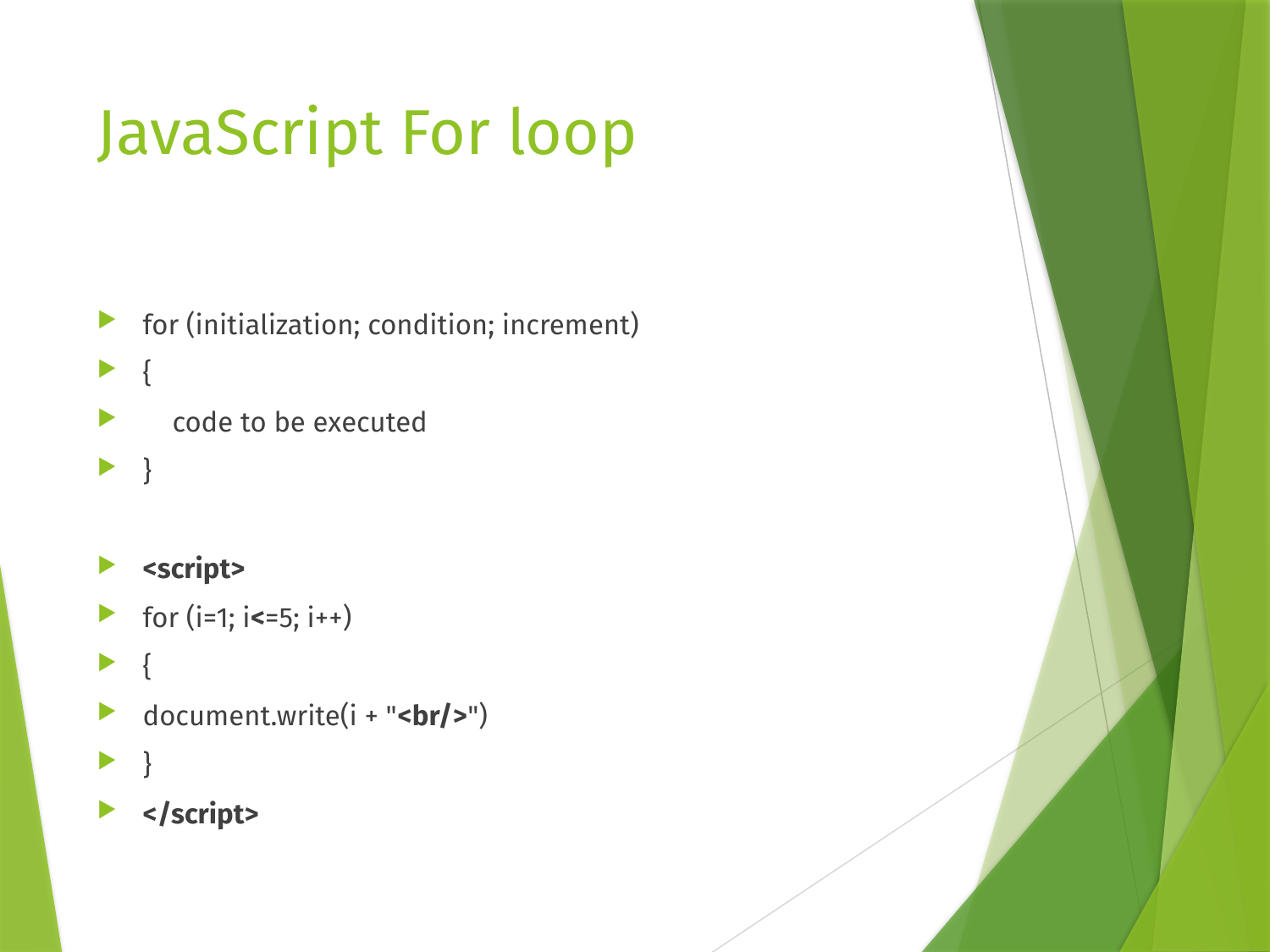

# JavaScript For loop
for (initialization; condition; increment)
{
    code to be executed
}

<script>
for (i=1; i<=5; i++)
{
document.write(i + "<br/>")
}
</script>